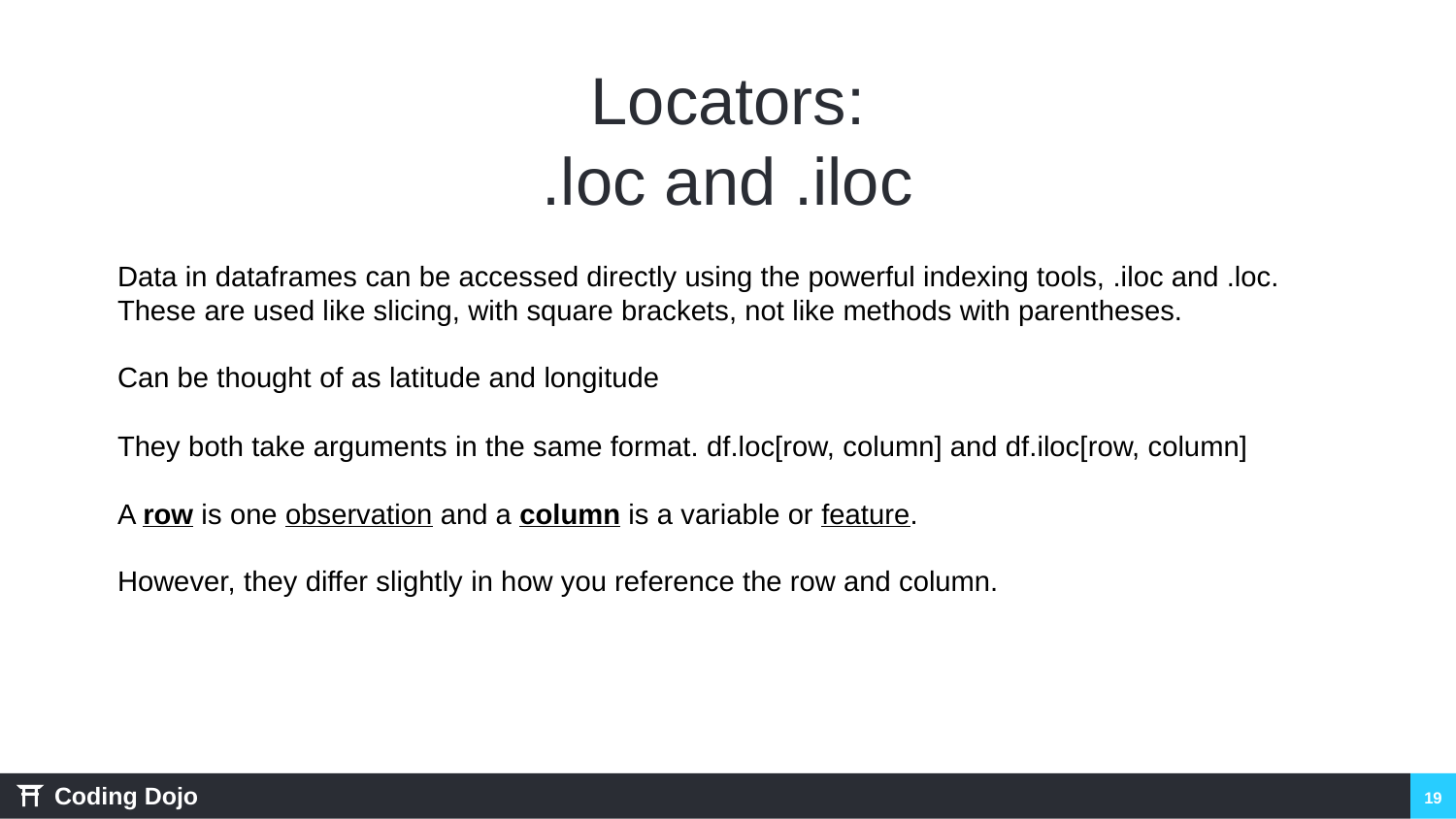

# Locators:
.loc and .iloc

Data in dataframes can be accessed directly using the powerful indexing tools, .iloc and .loc.
These are used like slicing, with square brackets, not like methods with parentheses.

Can be thought of as latitude and longitude

They both take arguments in the same format. df.loc[row, column] and df.iloc[row, column]

A row is one observation and a column is a variable or feature.

However, they differ slightly in how you reference the row and column.